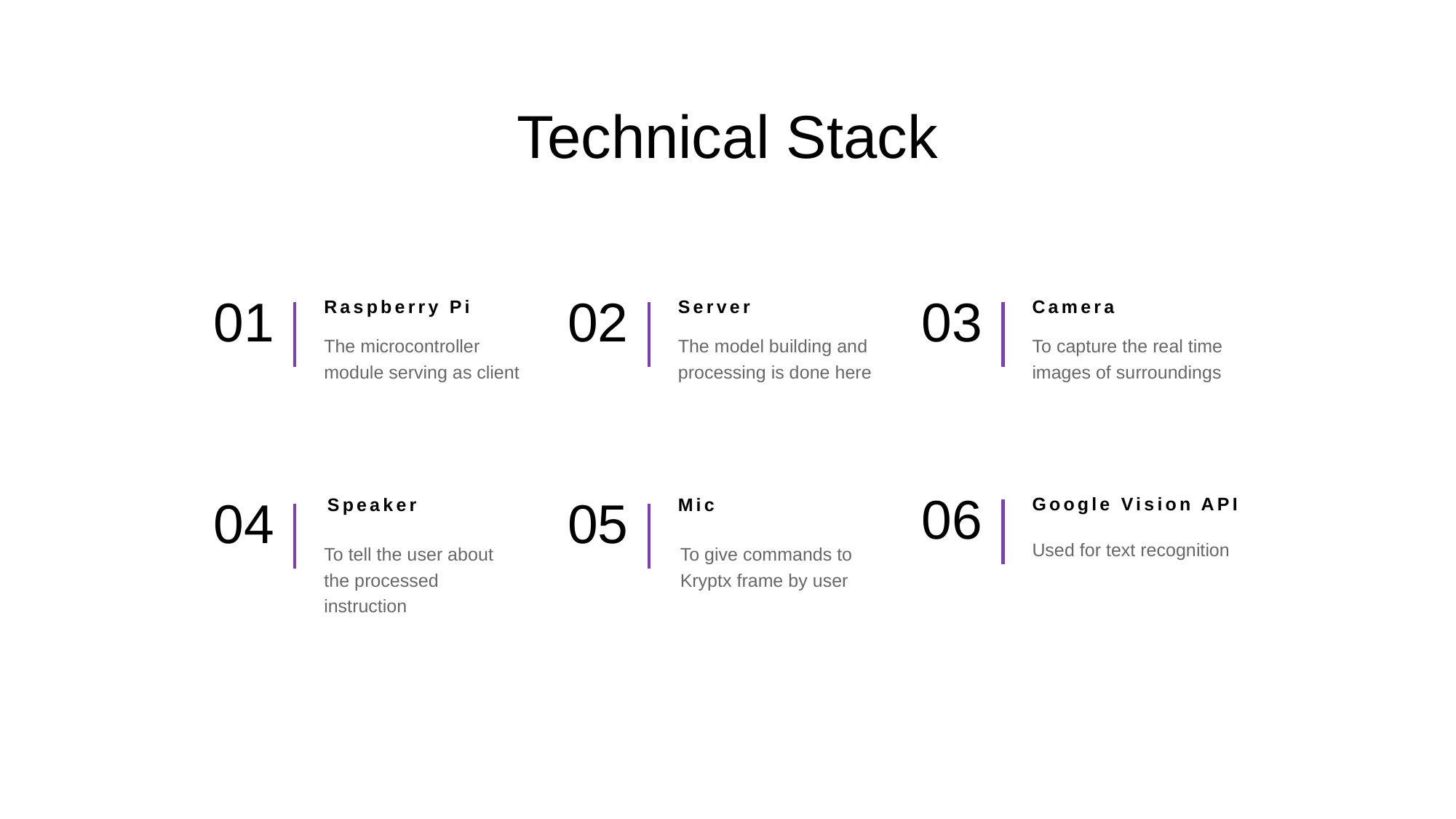

# Technical Stack
01
Raspberry Pi
The microcontroller module serving as client
02
Server
The model building and processing is done here
03
Camera
To capture the real time images of surroundings
06
Google Vision API
Used for text recognition
Speaker
04
To tell the user about the processed instruction
Mic
05
To give commands to Kryptx frame by user